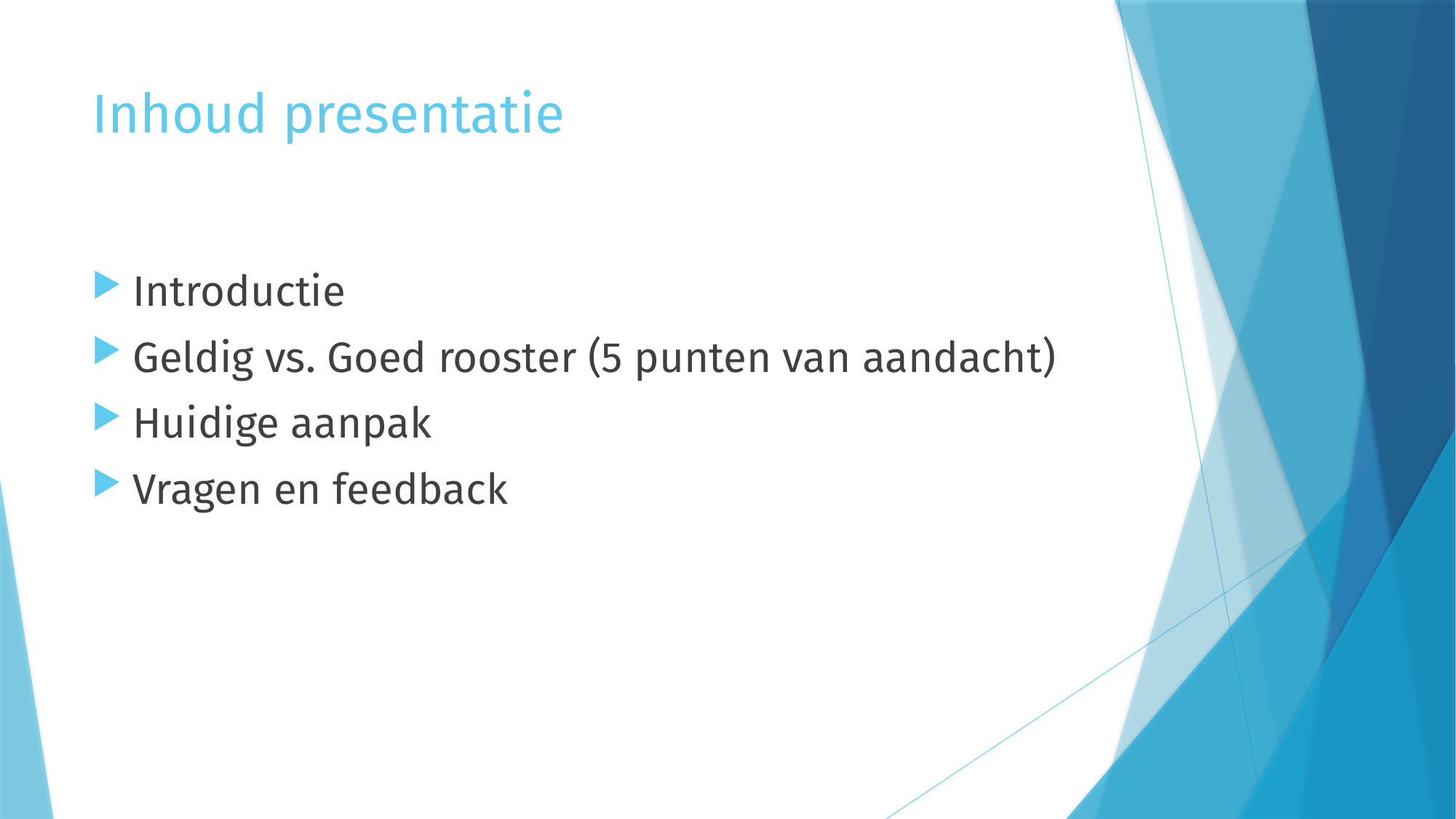

# Inhoud presentatie
Introductie
Geldig vs. Goed rooster (5 punten van aandacht)
Huidige aanpak
Vragen en feedback